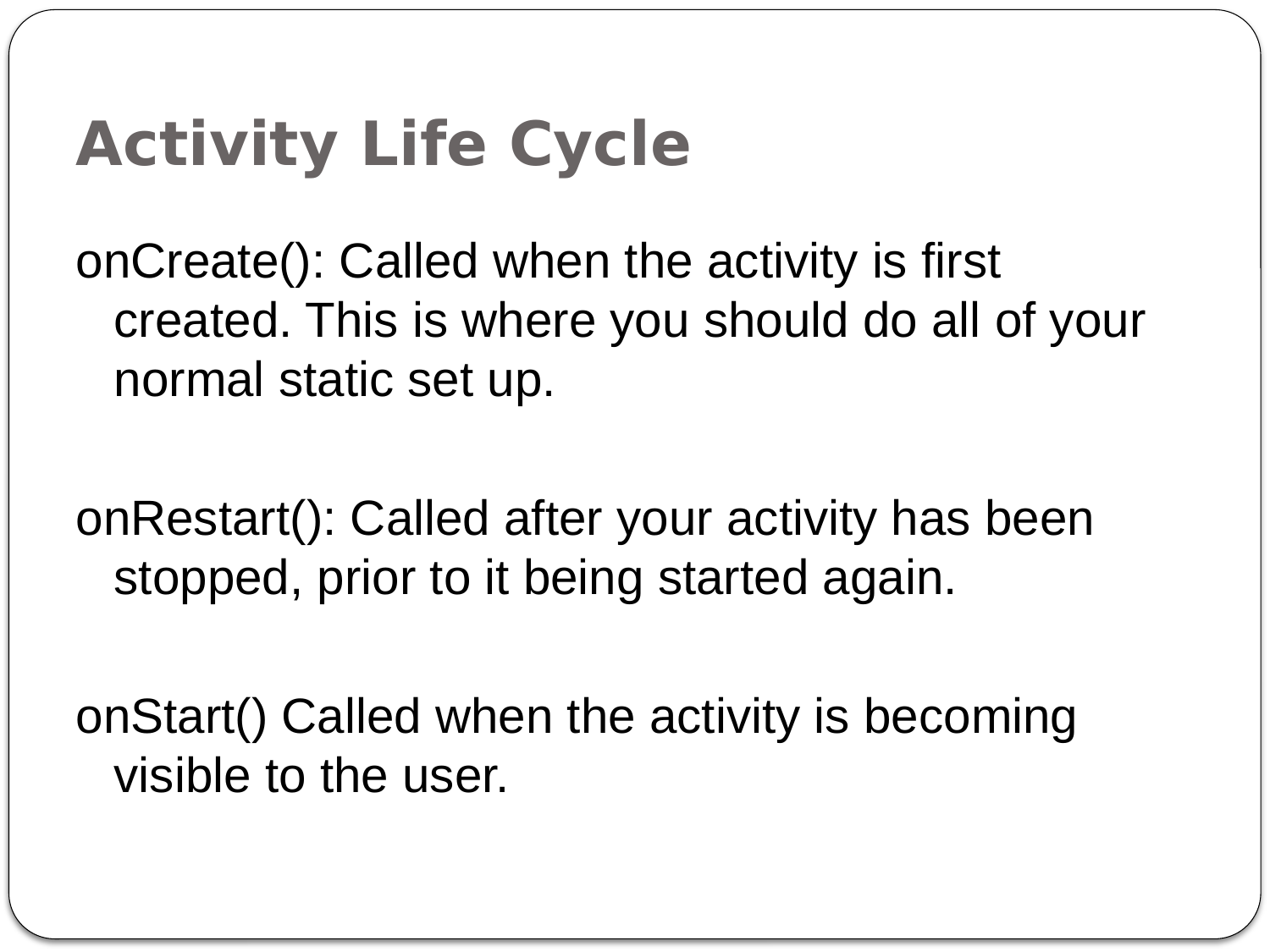

# Activity Life Cycle
onCreate(): Called when the activity is first created. This is where you should do all of your normal static set up.

onRestart(): Called after your activity has been stopped, prior to it being started again.

onStart() Called when the activity is becoming visible to the user.